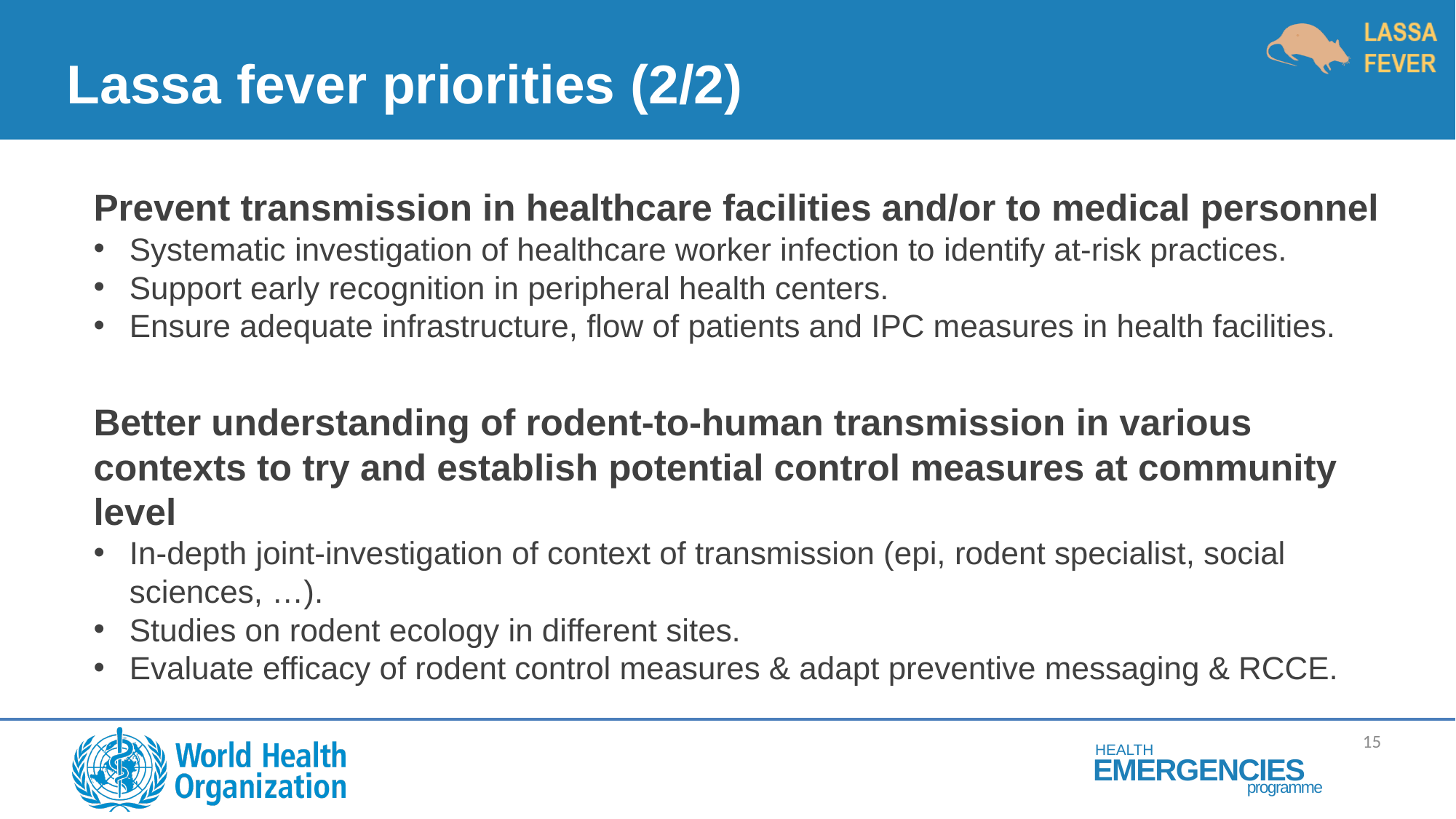

# Lassa fever priorities (2/2)
Prevent transmission in healthcare facilities and/or to medical personnel
Systematic investigation of healthcare worker infection to identify at-risk practices.
Support early recognition in peripheral health centers.
Ensure adequate infrastructure, flow of patients and IPC measures in health facilities.

Better understanding of rodent-to-human transmission in various contexts to try and establish potential control measures at community level
In-depth joint-investigation of context of transmission (epi, rodent specialist, social sciences, …).
Studies on rodent ecology in different sites.
Evaluate efficacy of rodent control measures & adapt preventive messaging & RCCE.

15